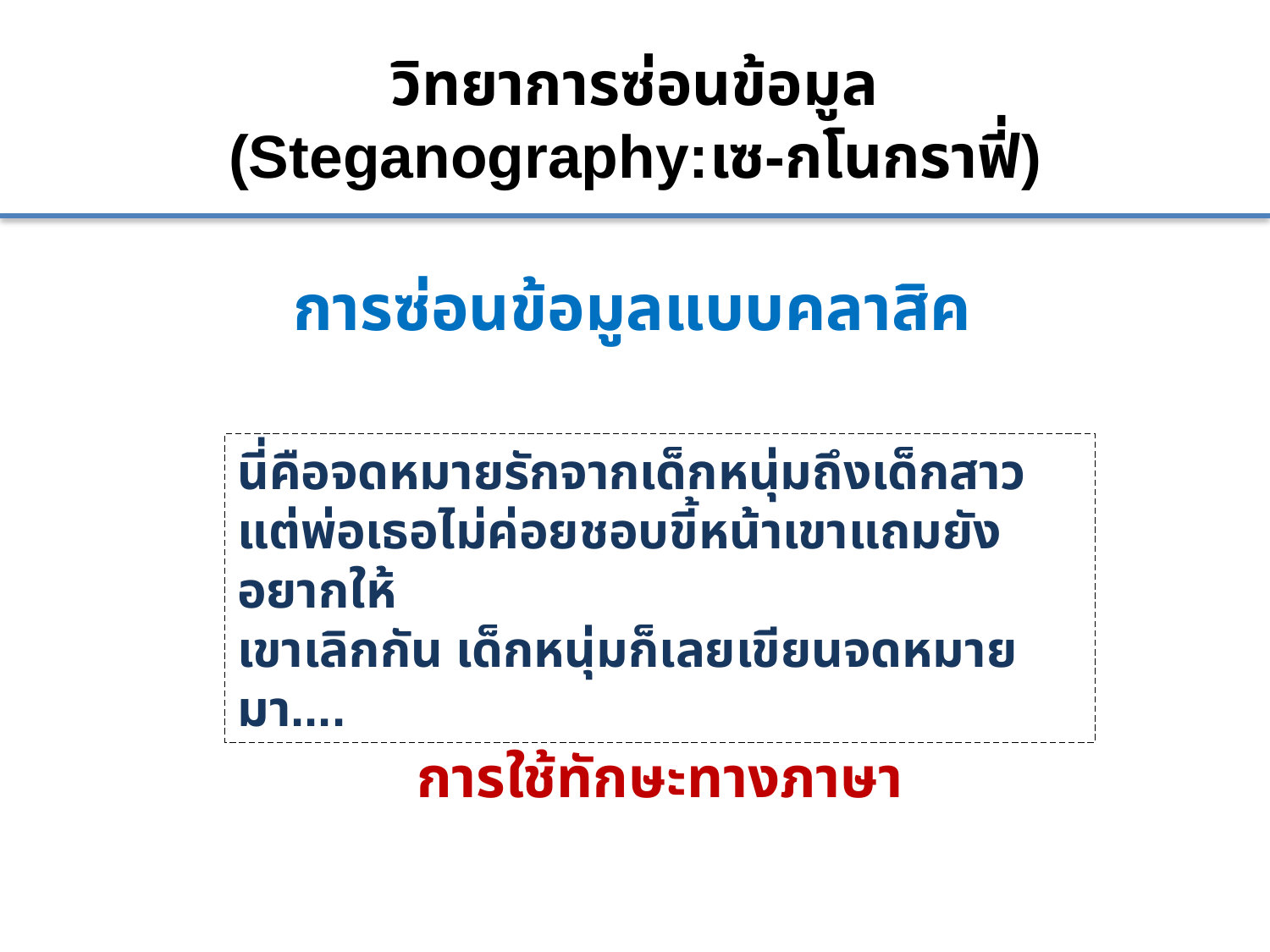

# วิทยาการซ่อนข้อมูล (Steganography:เซ-กโนกราฟี่)
การซ่อนข้อมูลแบบคลาสิค
นี่คือจดหมายรักจากเด็กหนุ่มถึงเด็กสาวแต่พ่อเธอไม่ค่อยชอบขี้หน้าเขาแถมยังอยากให้
เขาเลิกกัน เด็กหนุ่มก็เลยเขียนจดหมายมา....
การใช้ทักษะทางภาษา